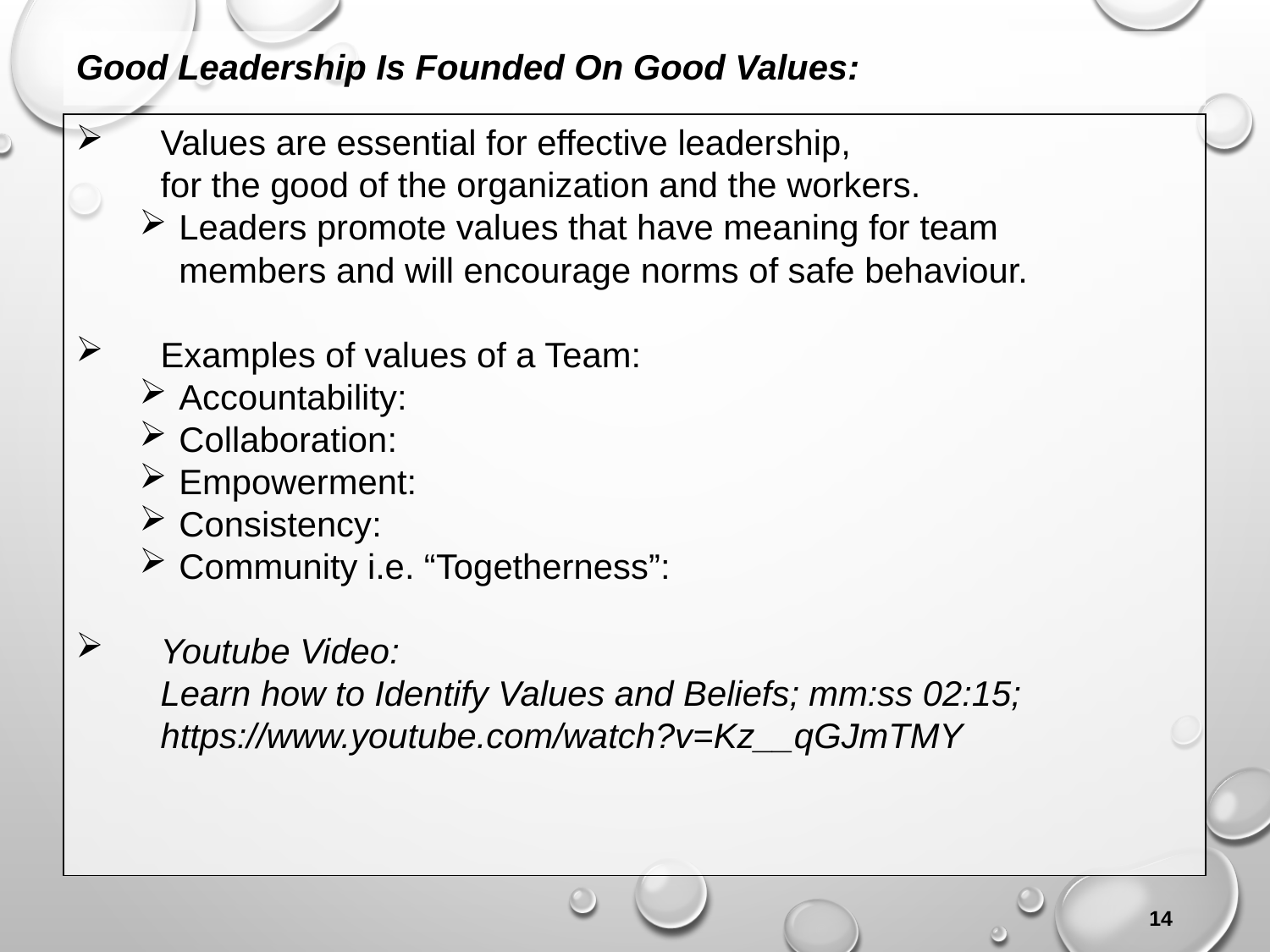

Good Leadership Is Founded On Good Values:
Values are essential for effective leadership,
for the good of the organization and the workers.
Leaders promote values that have meaning for team
members and will encourage norms of safe behaviour.

Examples of values of a Team:
Accountability:
Collaboration:
Empowerment:
Consistency:
Community i.e. “Togetherness”:

Youtube Video:
Learn how to Identify Values and Beliefs; mm:ss 02:15;
https://www.youtube.com/watch?v=Kz__qGJmTMY
14